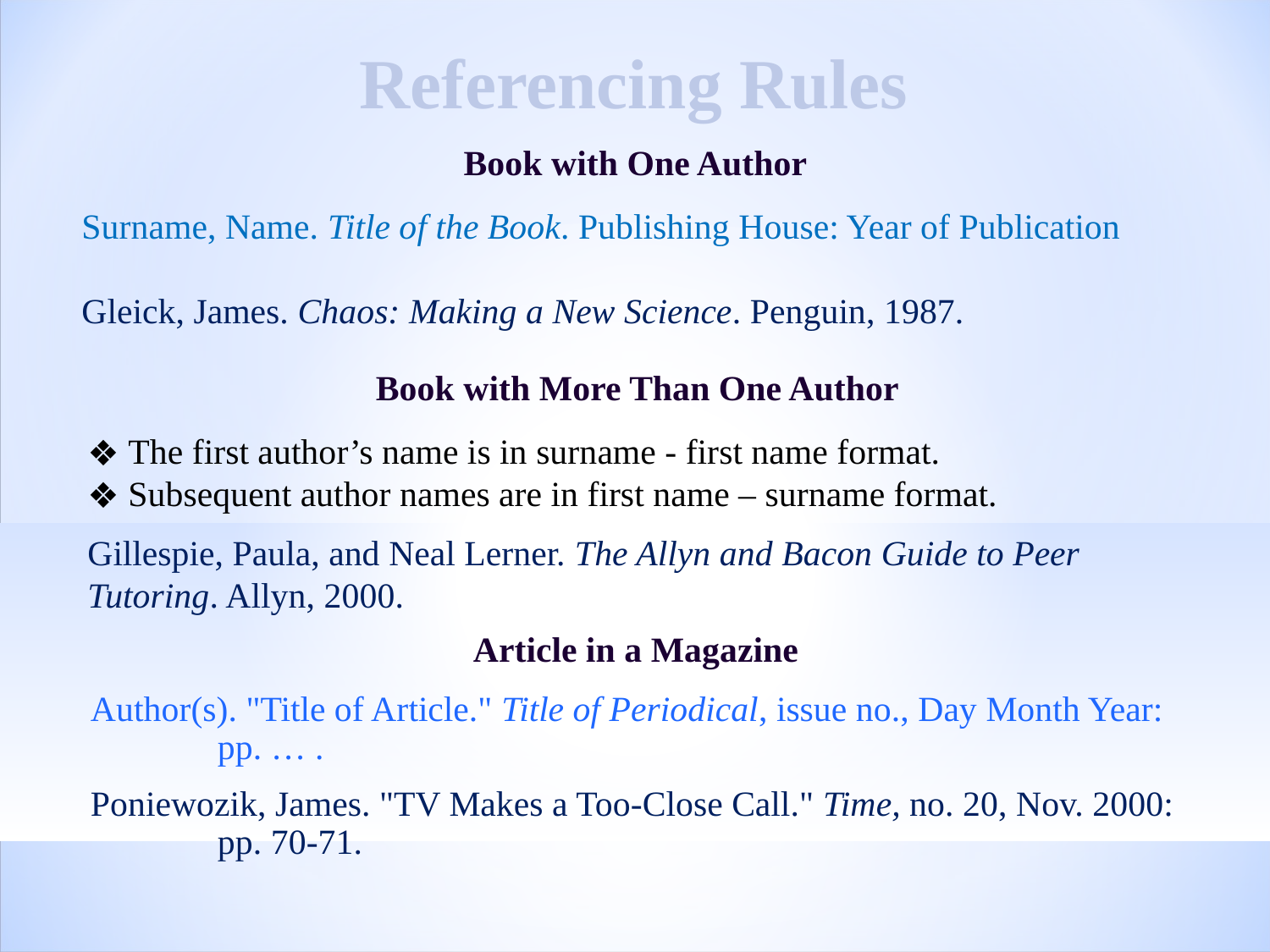

Referencing Rules
Book with One Author

Surname, Name. Title of the Book. Publishing House: Year of Publication

Gleick, James. Chaos: Making a New Science. Penguin, 1987.
Book with More Than One Author

 The first author’s name is in surname - first name format.
 Subsequent author names are in first name – surname format.

Gillespie, Paula, and Neal Lerner. The Allyn and Bacon Guide to Peer 	Tutoring. Allyn, 2000.
Article in a Magazine

Author(s). "Title of Article." Title of Periodical, issue no., Day Month Year: 	pp. … .

Poniewozik, James. "TV Makes a Too-Close Call." Time, no. 20, Nov. 2000: 	pp. 70-71.